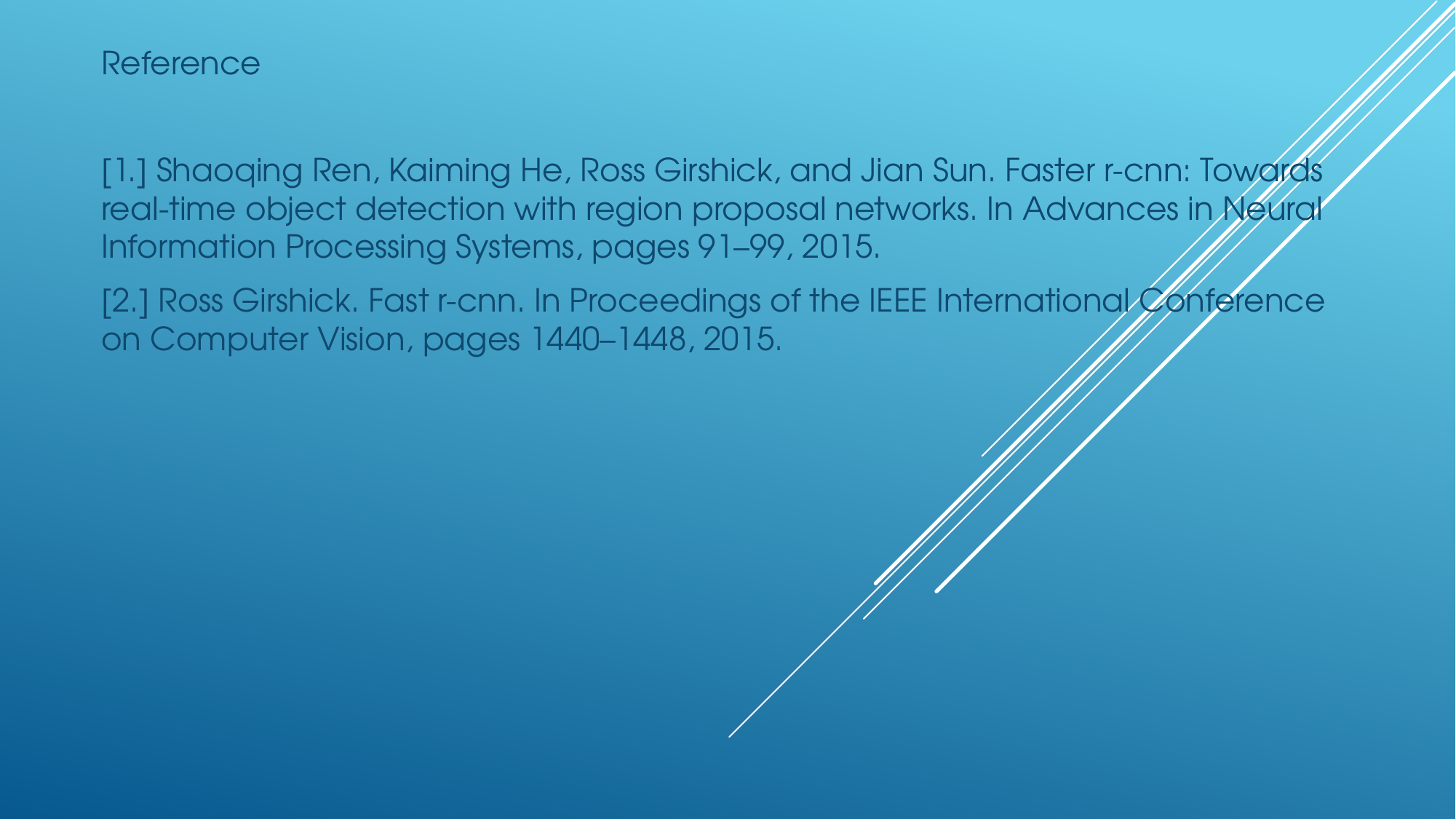

Reference

[1.] Shaoqing Ren, Kaiming He, Ross Girshick, and Jian Sun. Faster r-cnn: Towards real-time object detection with region proposal networks. In Advances in Neural Information Processing Systems, pages 91–99, 2015.
[2.] Ross Girshick. Fast r-cnn. In Proceedings of the IEEE International Conference on Computer Vision, pages 1440–1448, 2015.